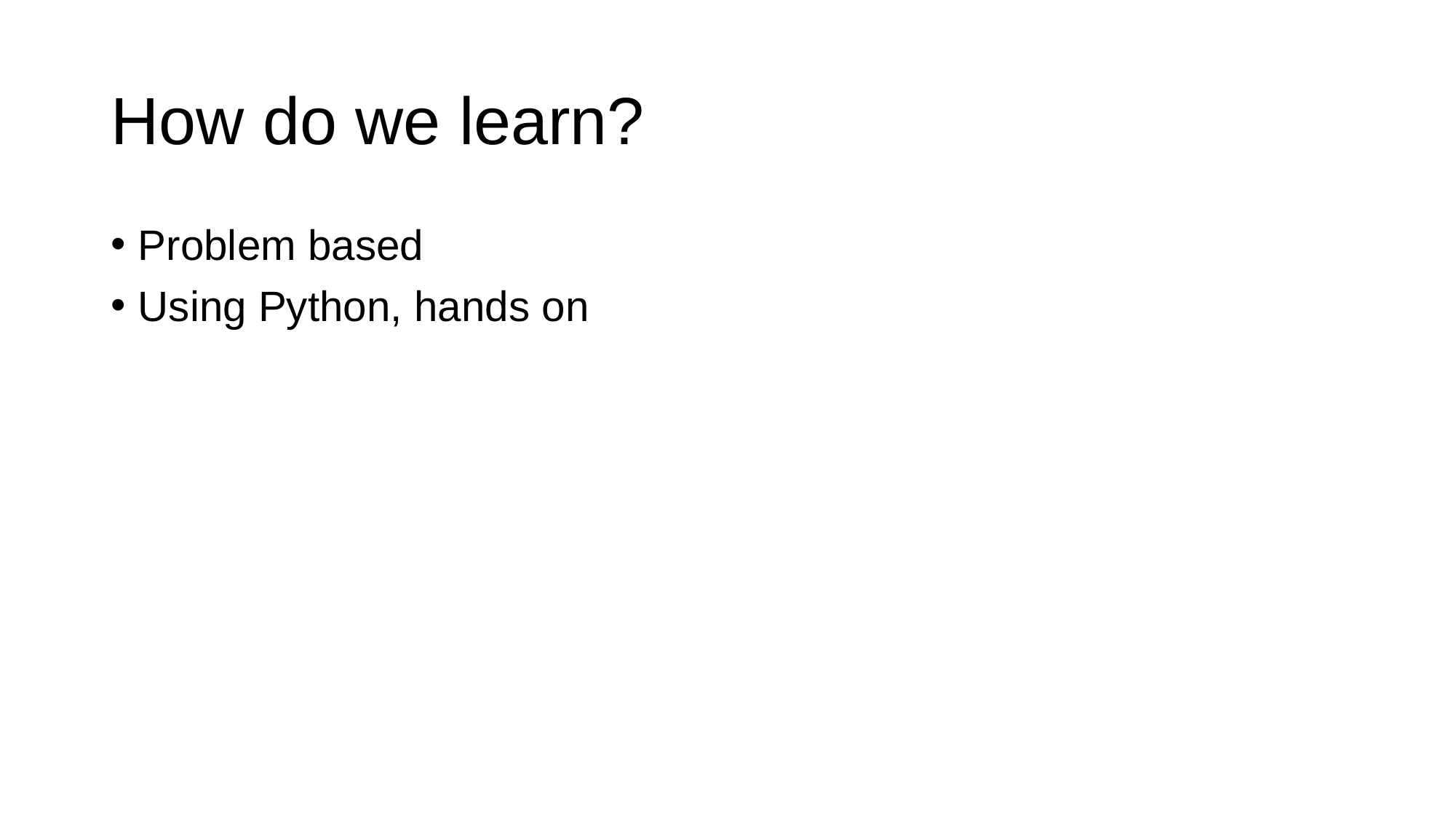

# How do we learn?
Problem based
Using Python, hands on